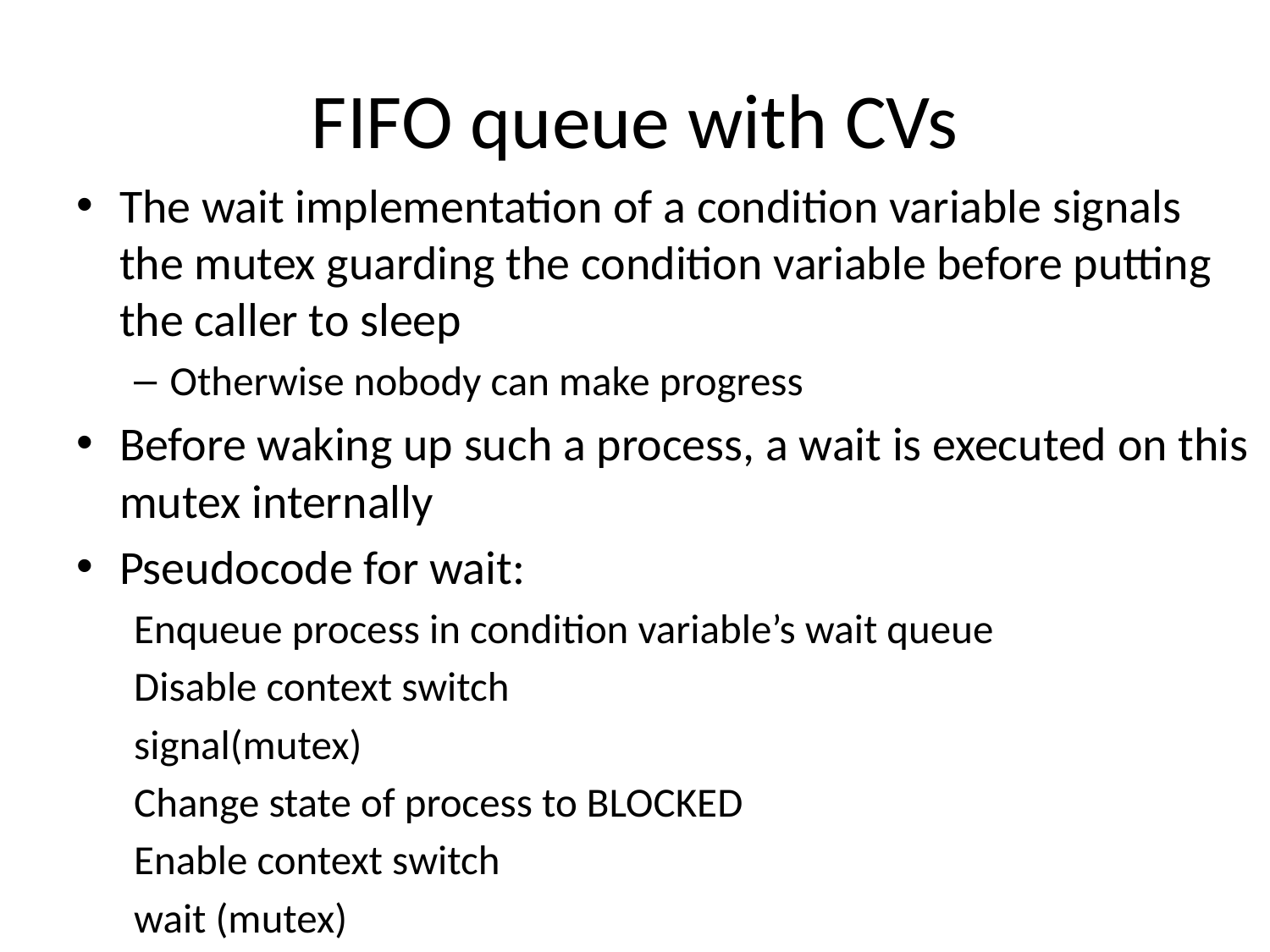

# FIFO queue with CVs
The wait implementation of a condition variable signals the mutex guarding the condition variable before putting the caller to sleep
Otherwise nobody can make progress
Before waking up such a process, a wait is executed on this mutex internally
Pseudocode for wait:
Enqueue process in condition variable’s wait queue
Disable context switch
signal(mutex)
Change state of process to BLOCKED
Enable context switch
wait (mutex)